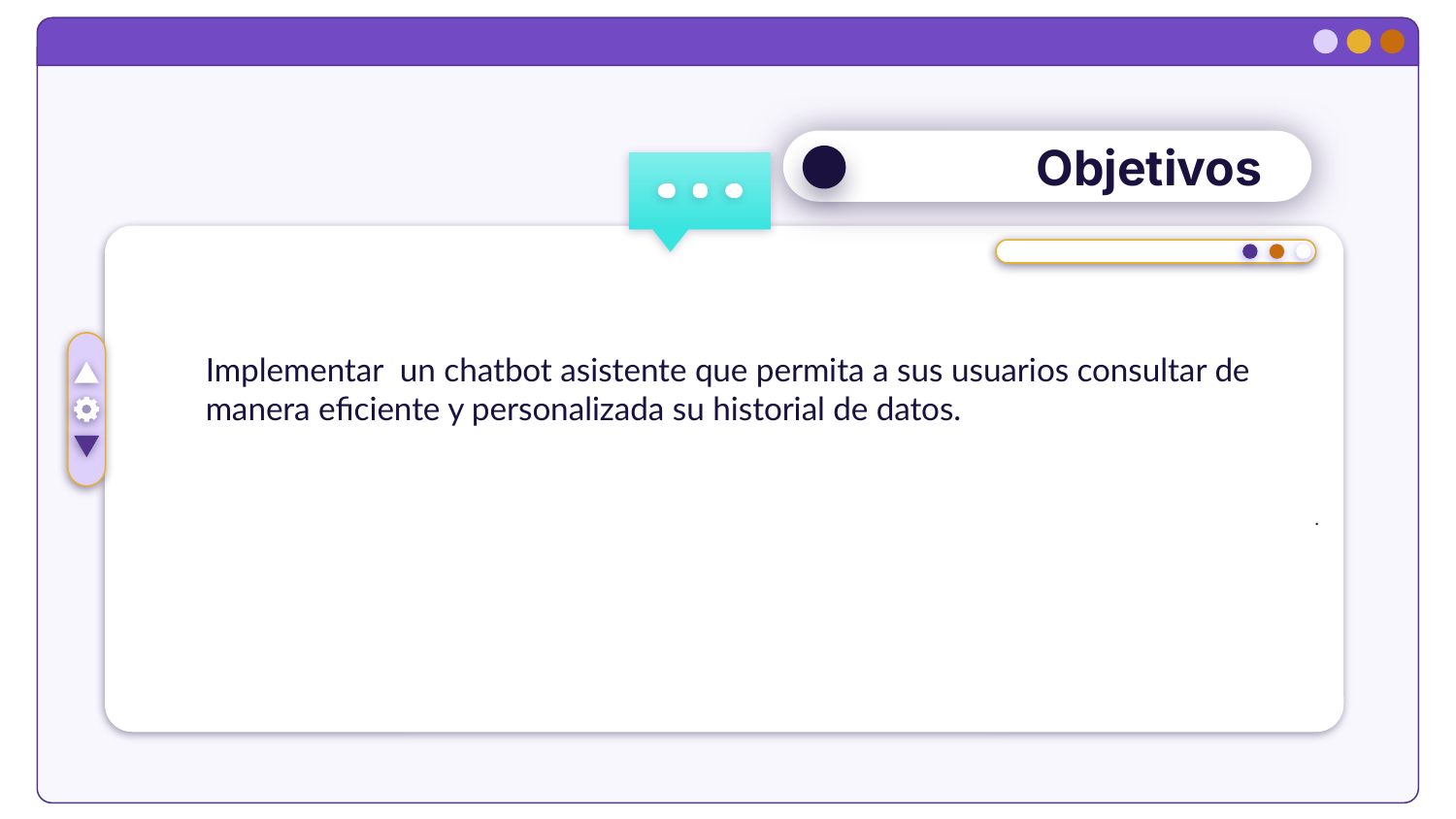

# Objetivos

Implementar  un chatbot asistente que permita a sus usuarios consultar de manera eficiente y personalizada su historial de datos.

.